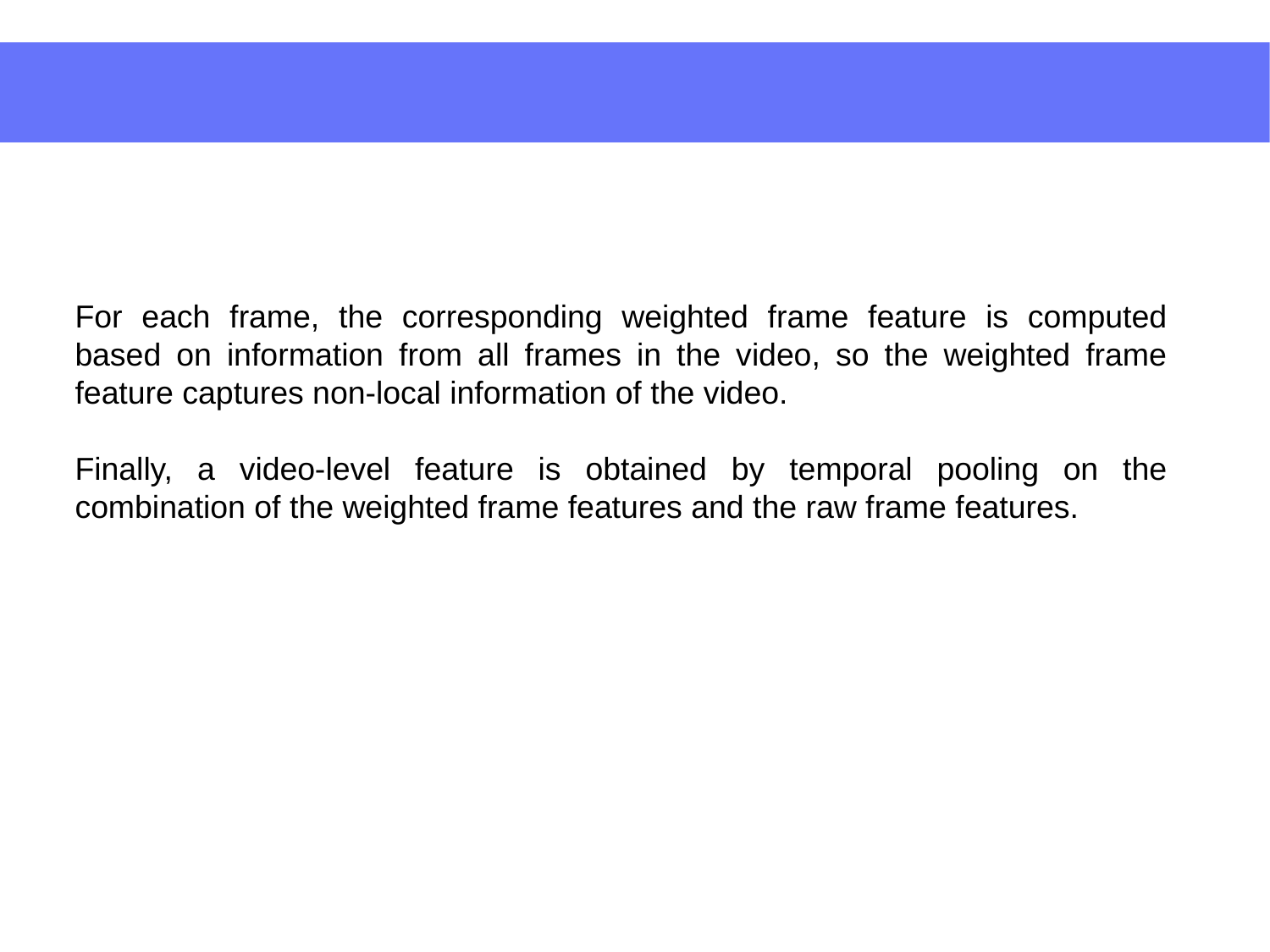

For each frame, the corresponding weighted frame feature is computed based on information from all frames in the video, so the weighted frame feature captures non-local information of the video.

Finally, a video-level feature is obtained by temporal pooling on the combination of the weighted frame features and the raw frame features.